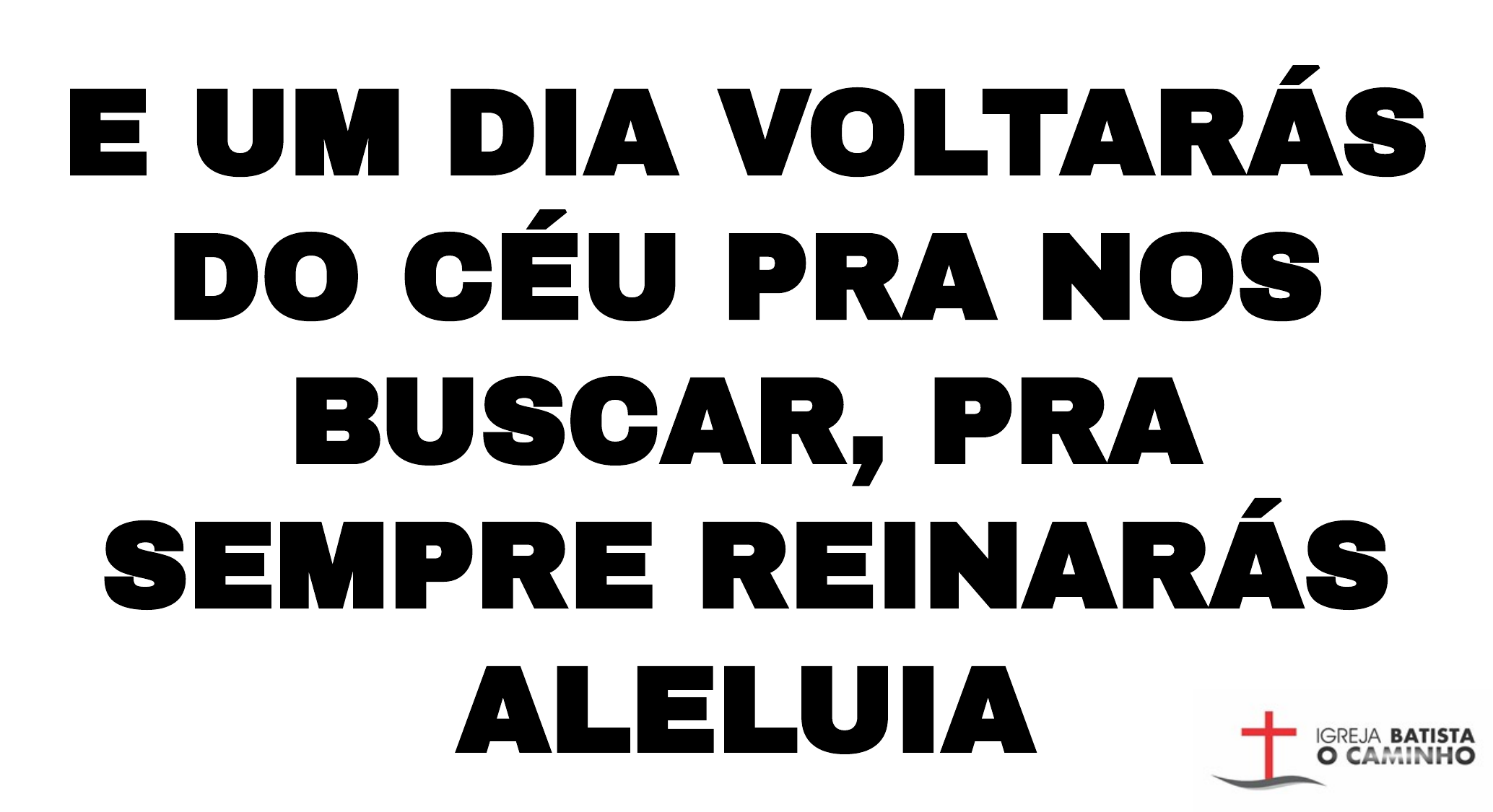

E UM DIA VOLTARÁS DO CÉU PRA NOS BUSCAR, PRA SEMPRE REINARÁS ALELUIA